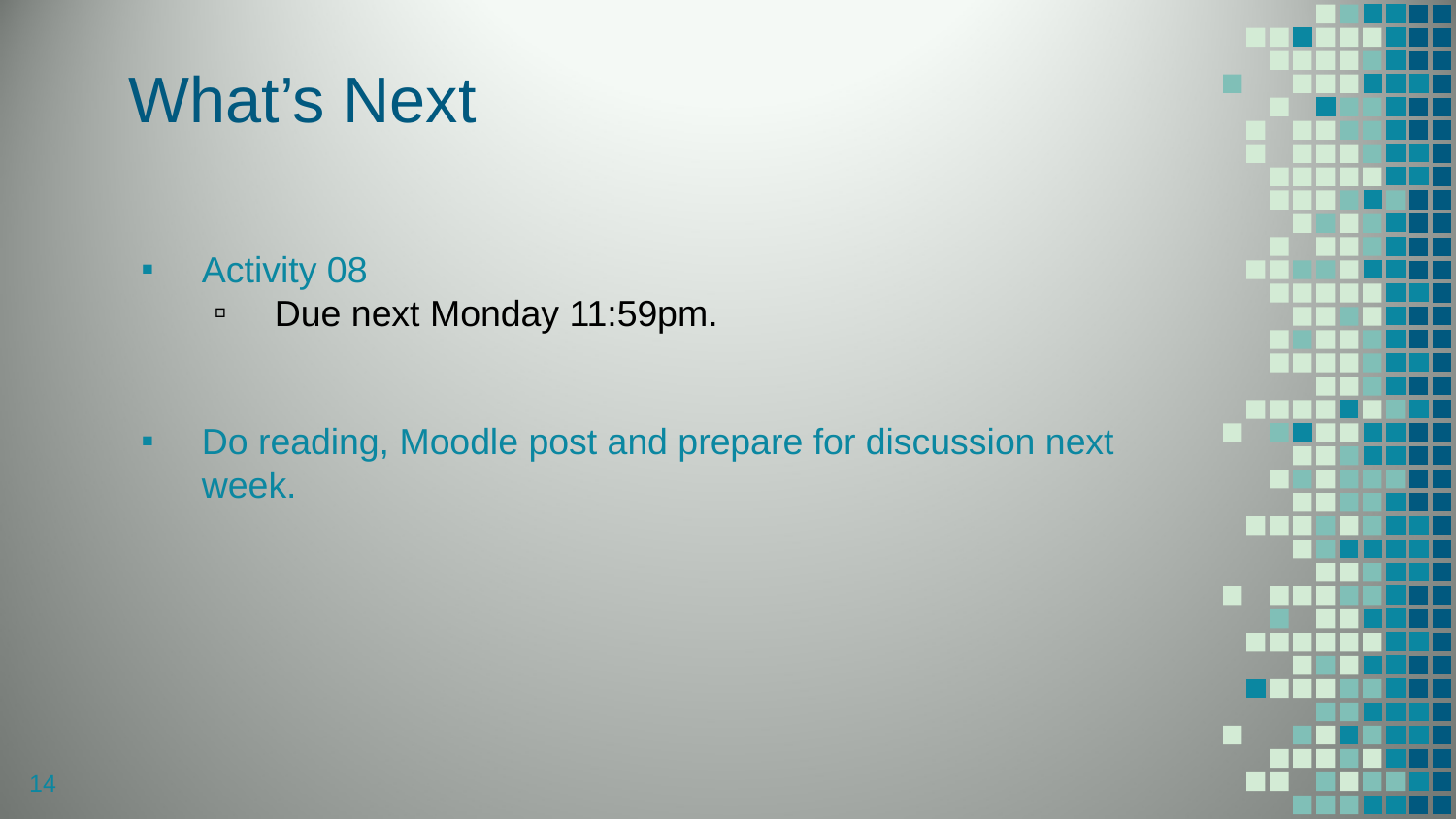

# What’s Next
Activity 08
Due next Monday 11:59pm.

Do reading, Moodle post and prepare for discussion next week.
14